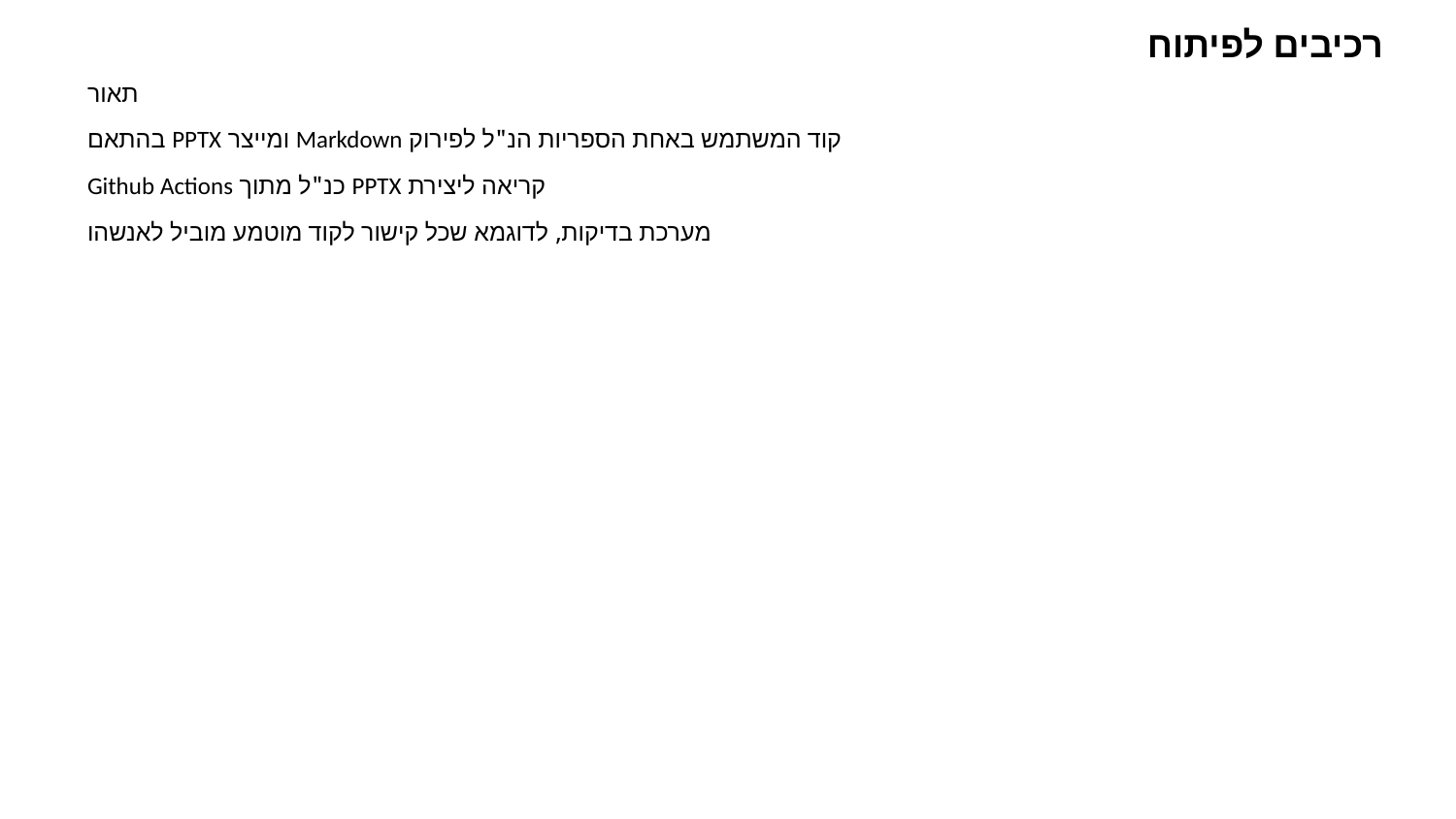

רכיבים לפיתוח
| תאור |
| --- |
| קוד המשתמש באחת הספריות הנ"ל לפירוק Markdown ומייצר PPTX בהתאם |
| קריאה ליצירת PPTX כנ"ל מתוך Github Actions |
| מערכת בדיקות, לדוגמא שכל קישור לקוד מוטמע מוביל לאנשהו |